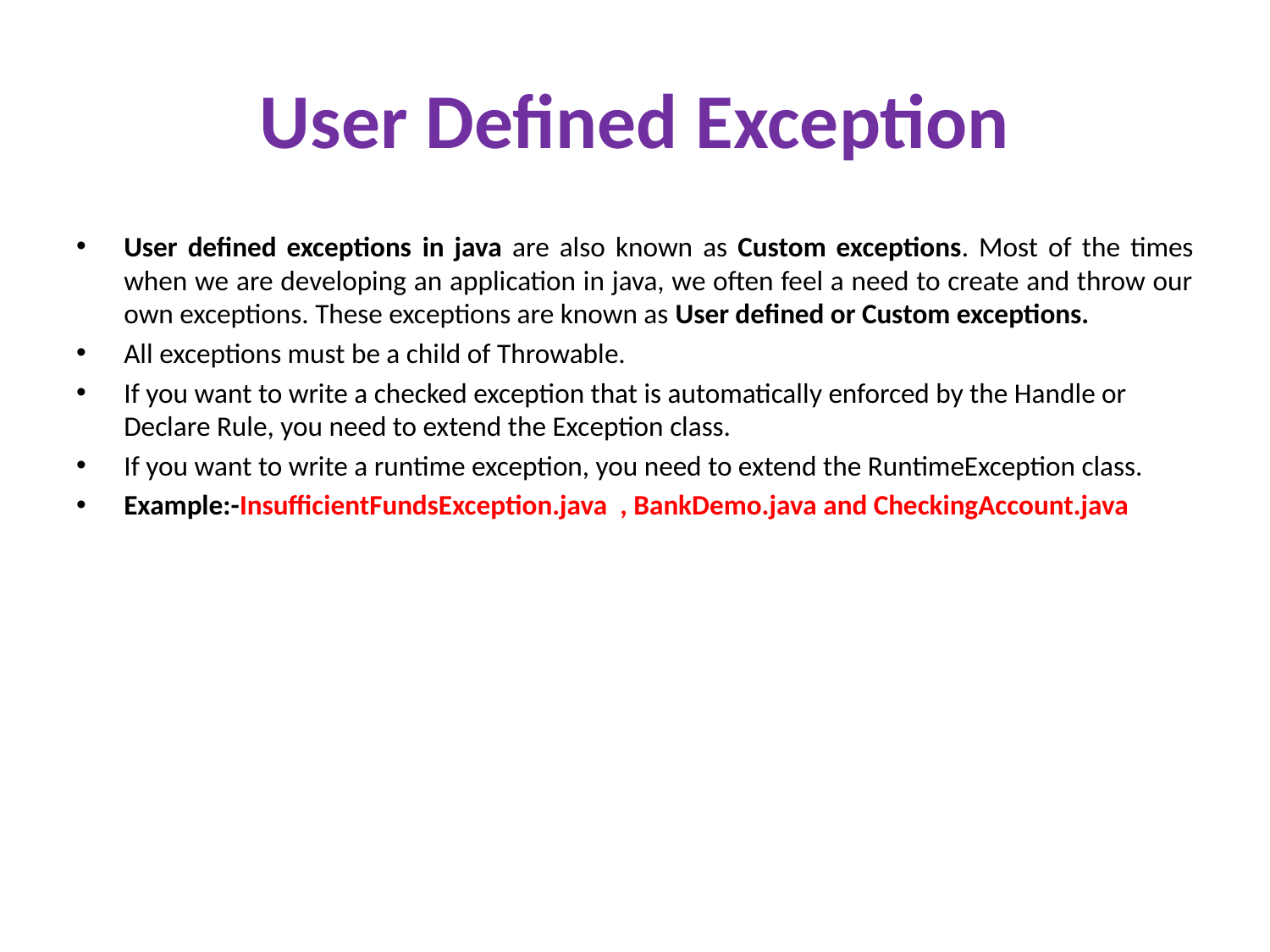

# User Defined Exception
User defined exceptions in java are also known as Custom exceptions. Most of the times when we are developing an application in java, we often feel a need to create and throw our own exceptions. These exceptions are known as User defined or Custom exceptions.
All exceptions must be a child of Throwable.
If you want to write a checked exception that is automatically enforced by the Handle or Declare Rule, you need to extend the Exception class.
If you want to write a runtime exception, you need to extend the RuntimeException class.
Example:-InsufficientFundsException.java  , BankDemo.java and CheckingAccount.java